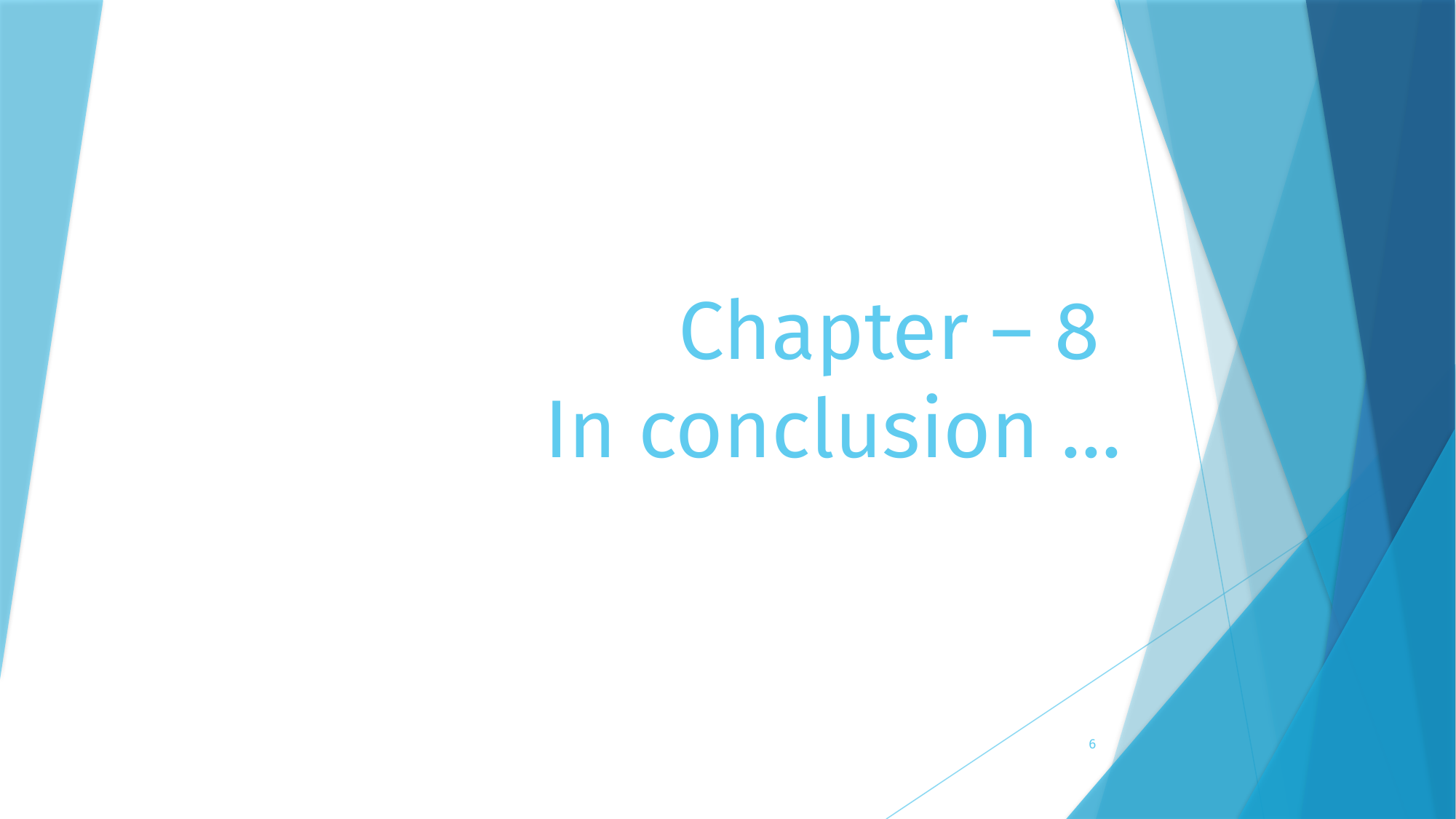

# Chapter – 8 In conclusion …
6